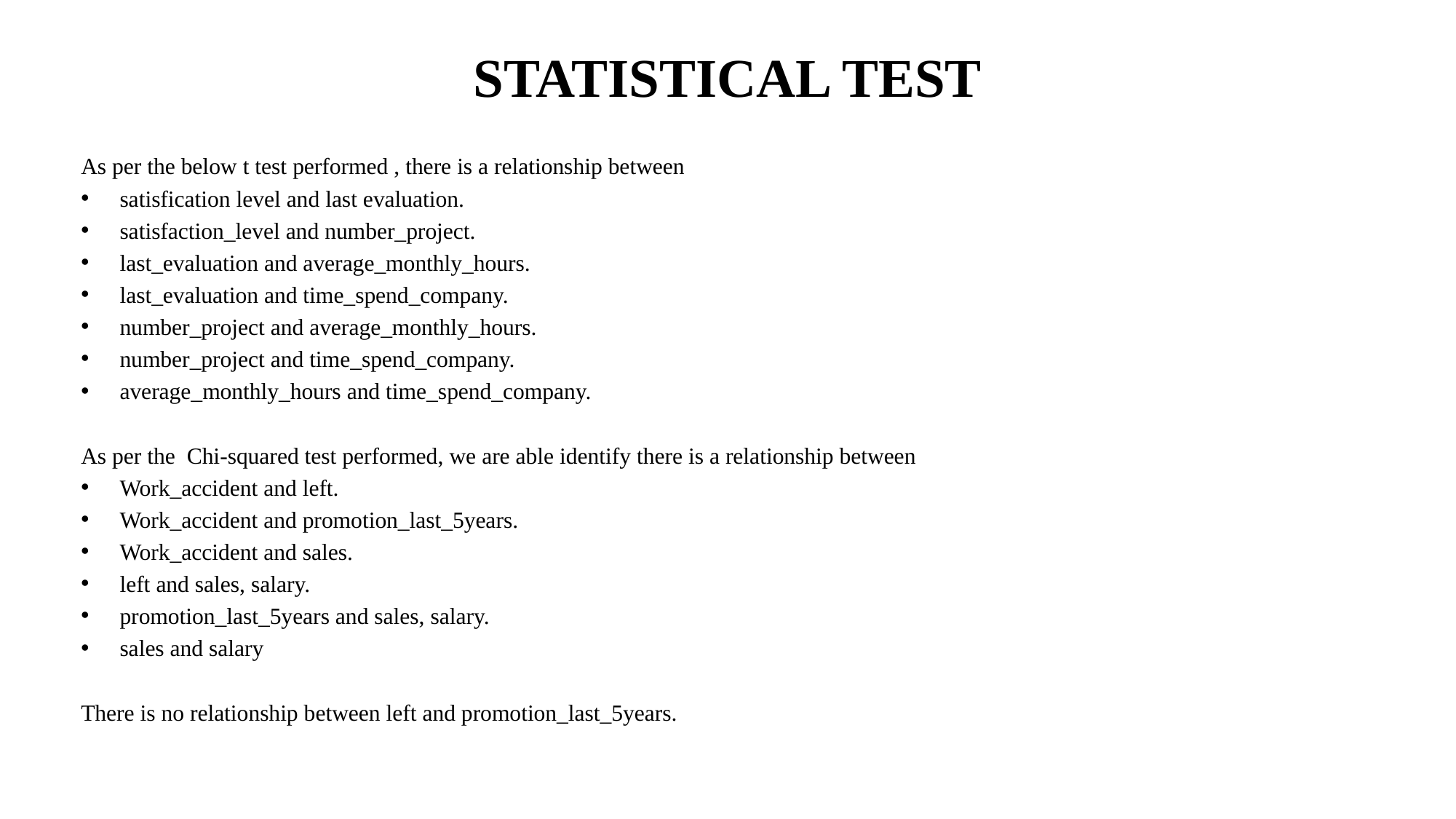

# STATISTICAL TEST
As per the below t test performed , there is a relationship between
satisfication level and last evaluation.
satisfaction_level and number_project.
last_evaluation and average_monthly_hours.
last_evaluation and time_spend_company.
number_project and average_monthly_hours.
number_project and time_spend_company.
average_monthly_hours and time_spend_company.

As per the  Chi-squared test performed, we are able identify there is a relationship between
Work_accident and left.
Work_accident and promotion_last_5years.
Work_accident and sales.
left and sales, salary.
promotion_last_5years and sales, salary.
sales and salary

There is no relationship between left and promotion_last_5years.